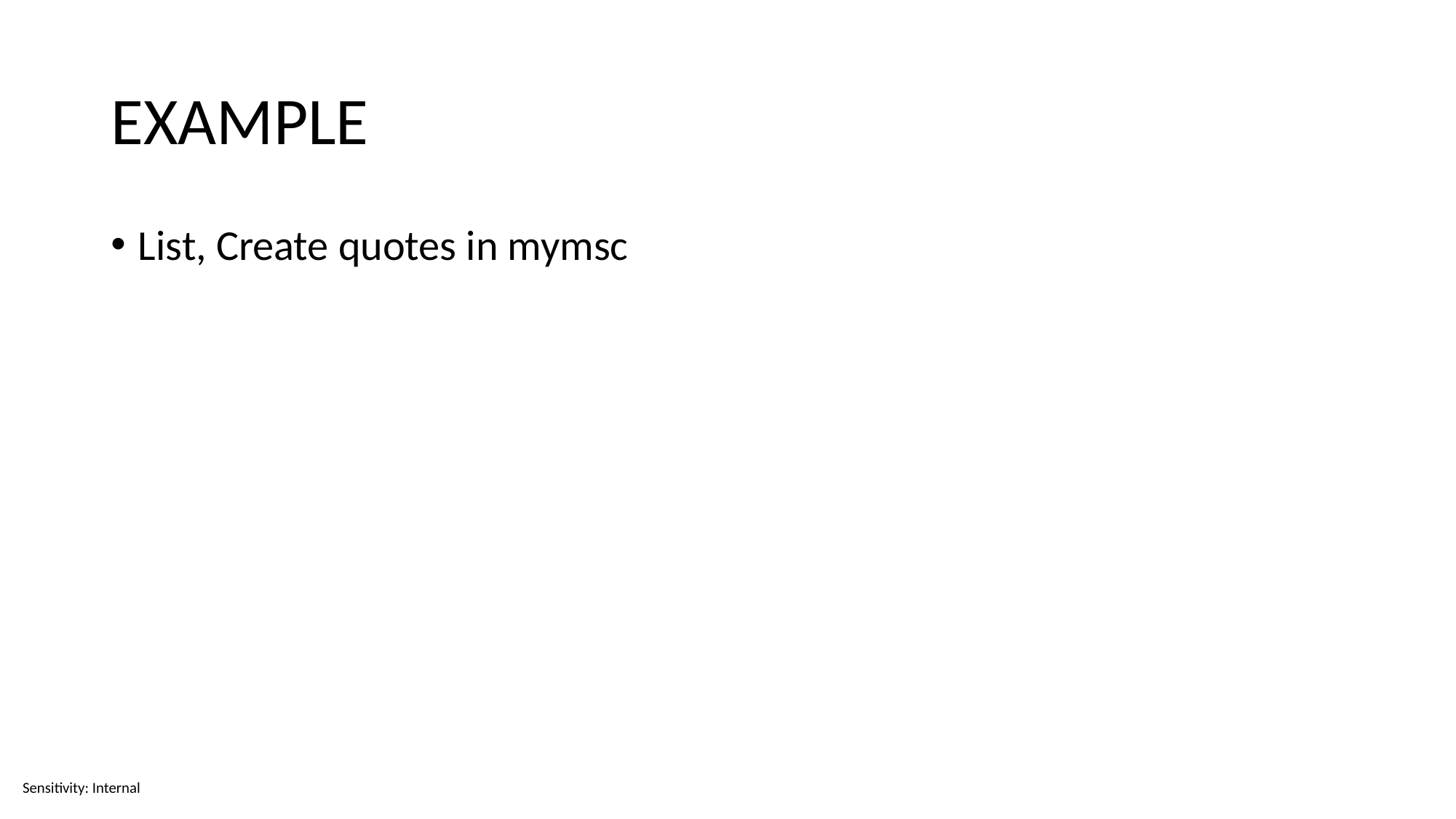

# EXAMPLE
List, Create quotes in mymsc